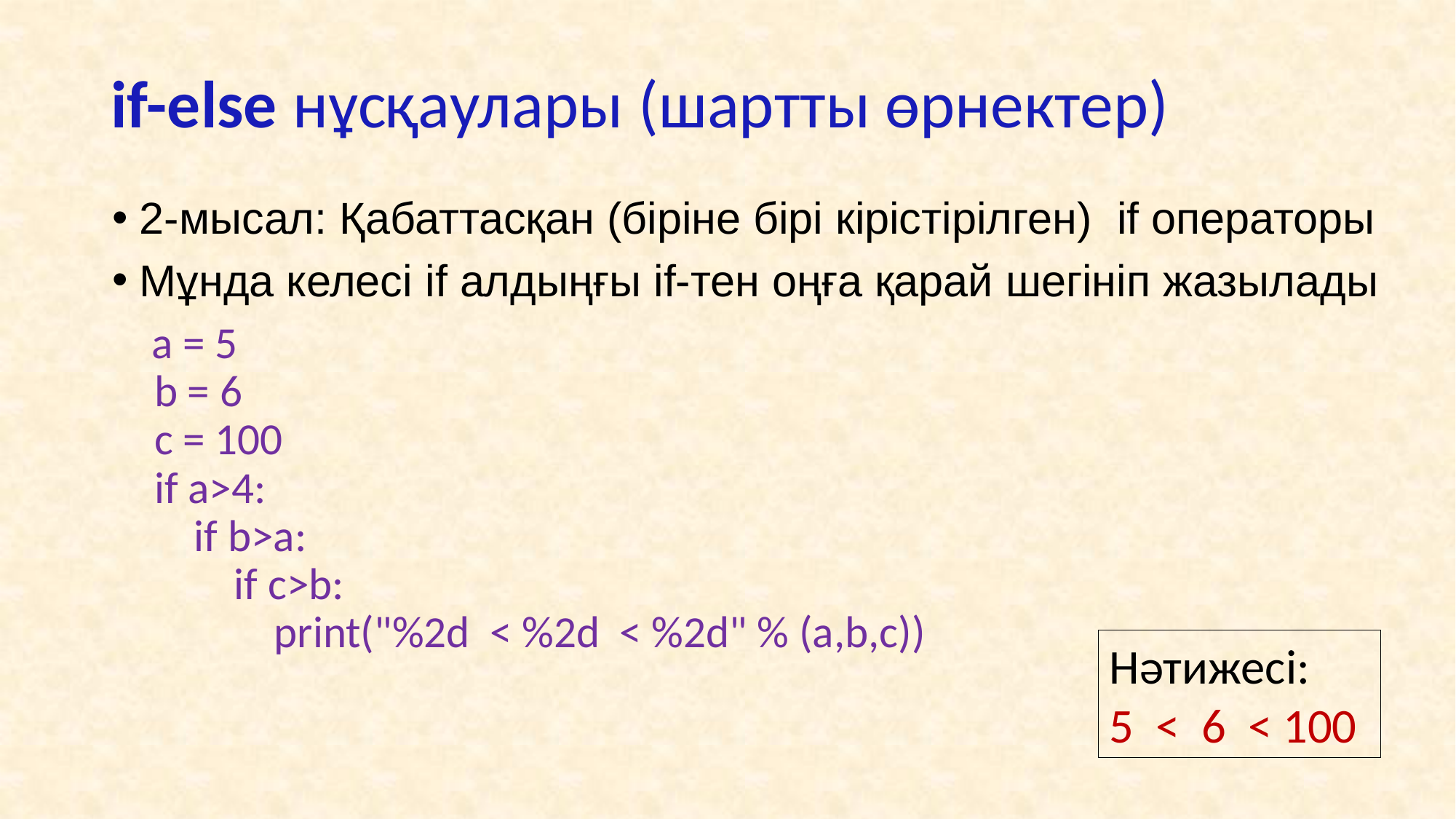

if-else нұсқаулары (шартты өрнектер)
2-мысал: Қабаттасқан (біріне бірі кірістірілген)  if операторы
Мұнда келесі if алдыңғы if-тен оңға қарай шегініп жазылады
  a = 5
b = 6
c = 100
if a>4:
    if b>a:
        if c>b:
            print("%2d  < %2d  < %2d" % (a,b,c))

Нәтижесі:
5  <  6  < 100